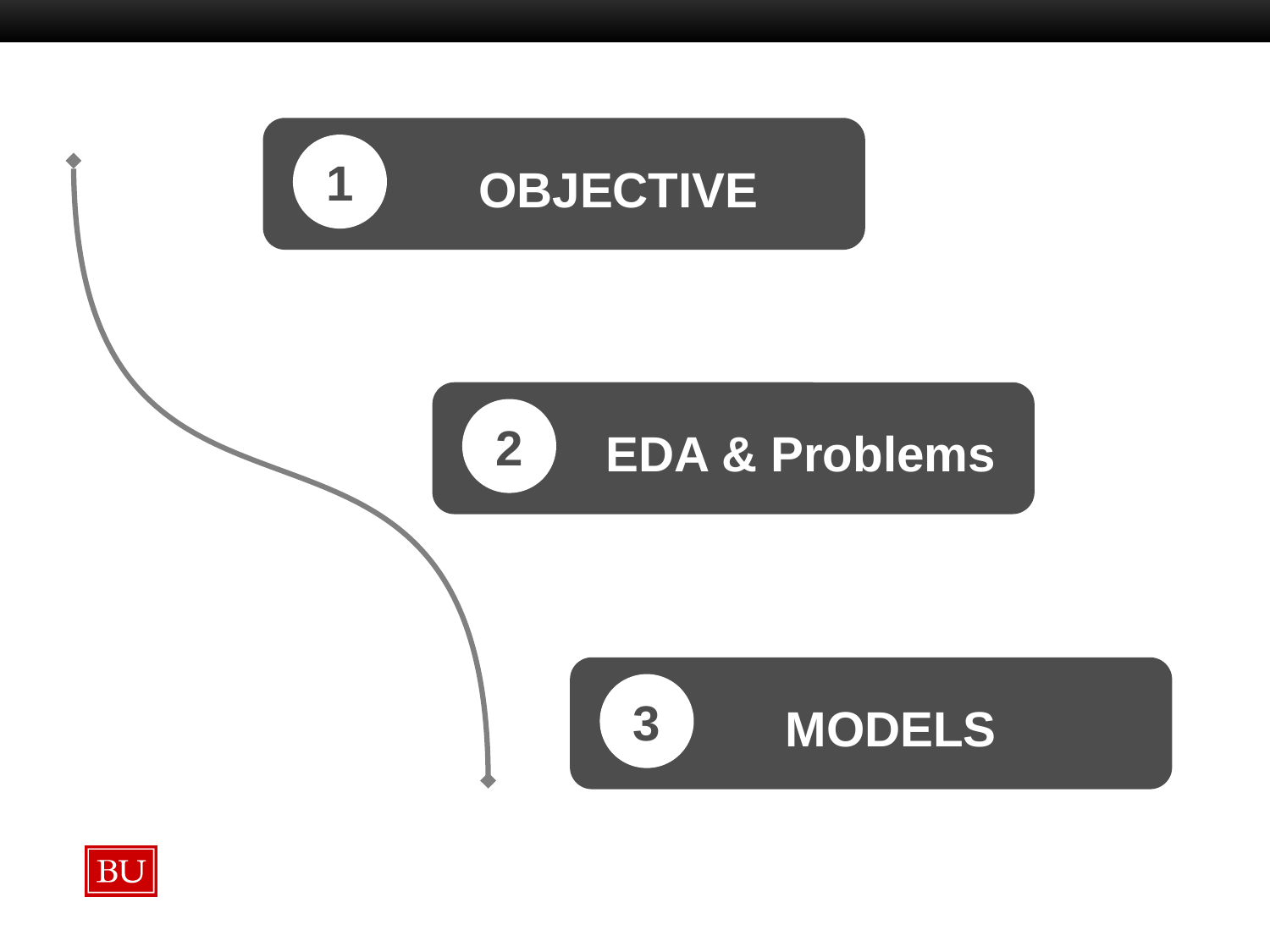

1
OBJECTIVE

2
EDA & Problems

3
MODELS